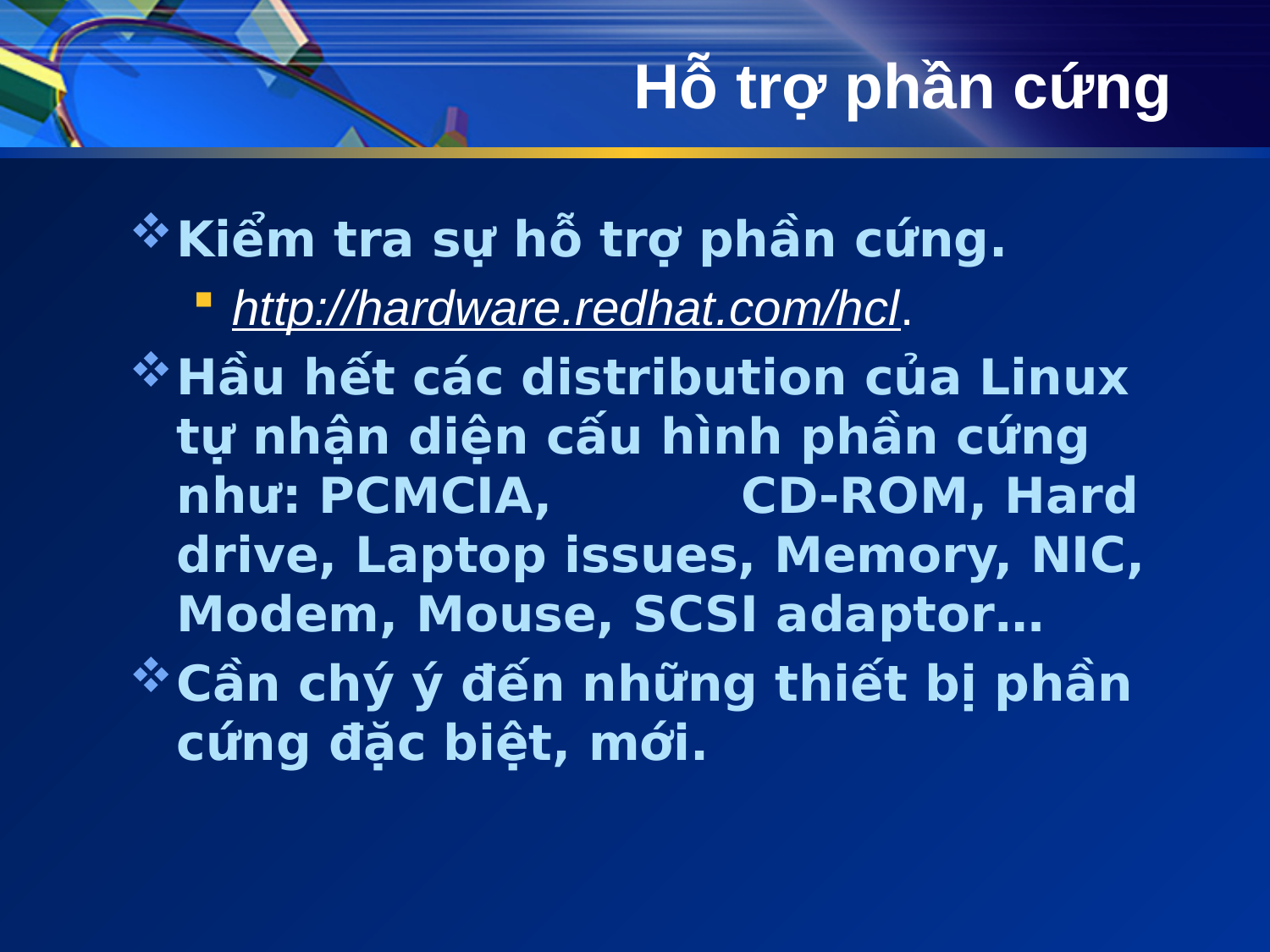

# Hỗ trợ phần cứng
Kiểm tra sự hỗ trợ phần cứng.
http://hardware.redhat.com/hcl.
Hầu hết các distribution của Linux tự nhận diện cấu hình phần cứng như: PCMCIA,           CD-ROM, Hard drive, Laptop issues, Memory, NIC, Modem, Mouse, SCSI adaptor…
Cần chý ý đến những thiết bị phần cứng đặc biệt, mới.